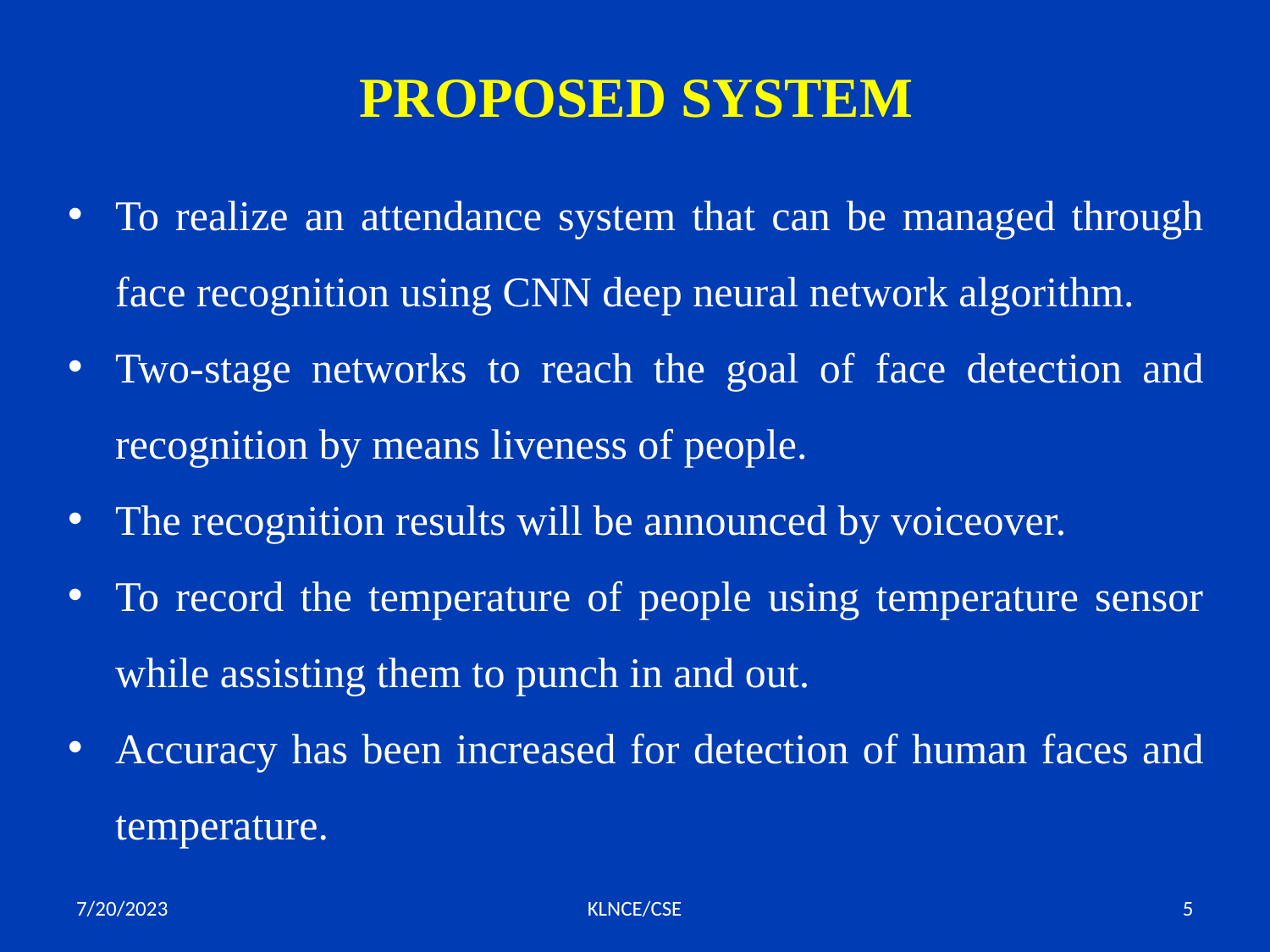

PROPOSED SYSTEM
To realize an attendance system that can be managed through face recognition using CNN deep neural network algorithm.
Two-stage networks to reach the goal of face detection and recognition by means liveness of people.
The recognition results will be announced by voiceover.
To record the temperature of people using temperature sensor while assisting them to punch in and out.
Accuracy has been increased for detection of human faces and temperature.

7/20/2023

KLNCE/CSE
5